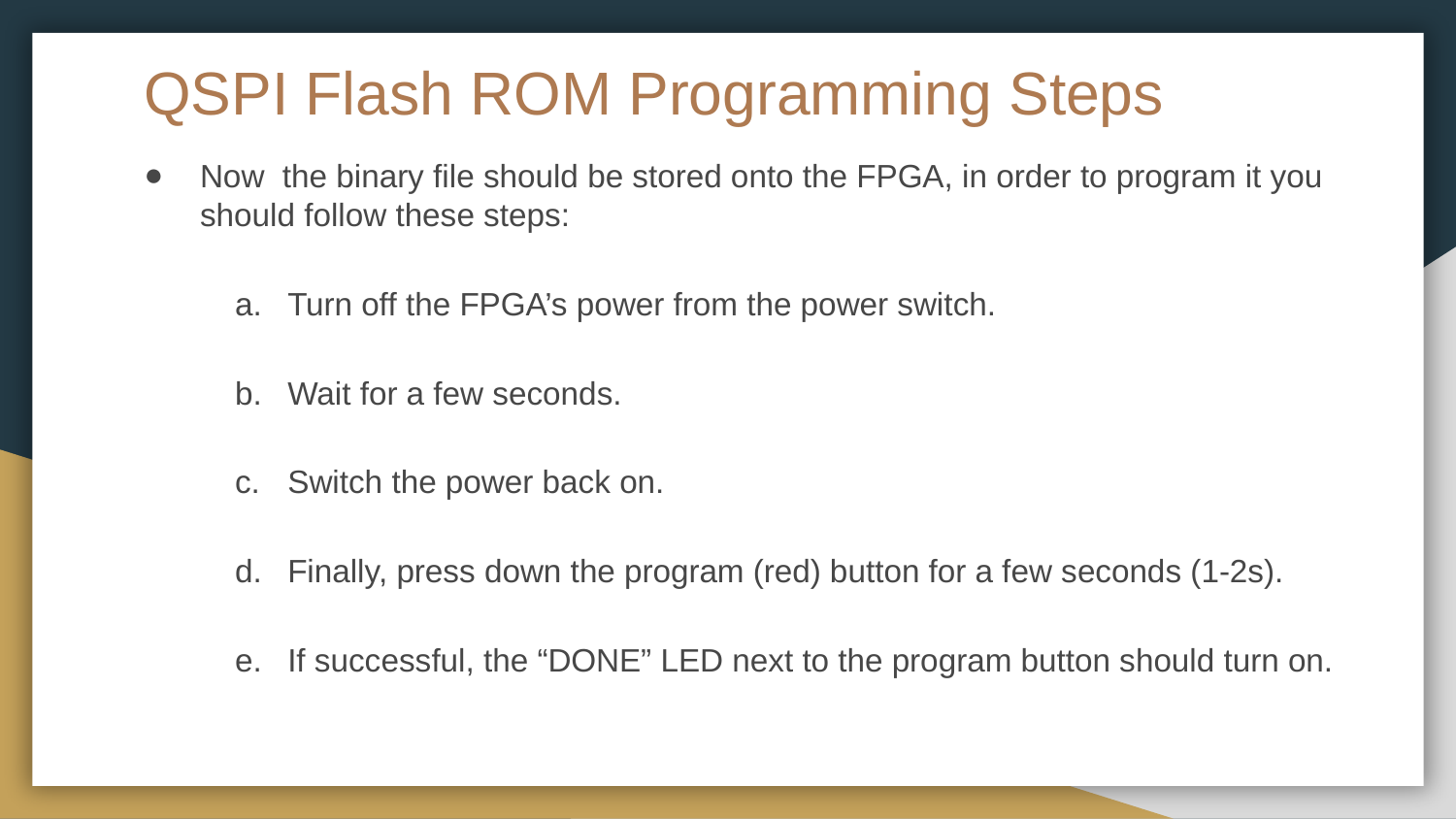

# QSPI Flash ROM Programming Steps

Now  the binary file should be stored onto the FPGA, in order to program it you should follow these steps:

Turn off the FPGA’s power from the power switch.

Wait for a few seconds.

Switch the power back on.

Finally, press down the program (red) button for a few seconds (1-2s).

If successful, the “DONE” LED next to the program button should turn on.